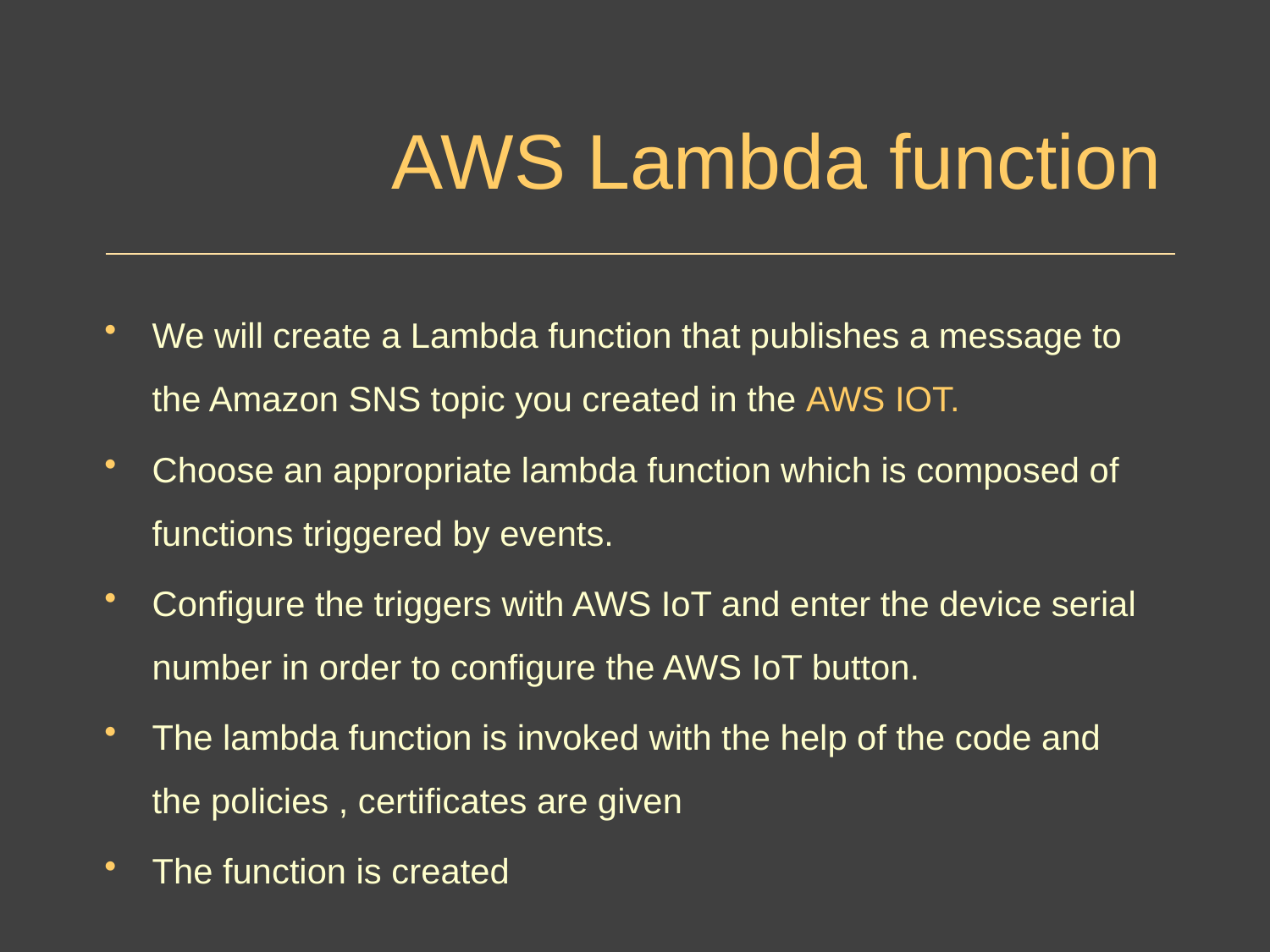

# AWS Lambda function
We will create a Lambda function that publishes a message to the Amazon SNS topic you created in the AWS IOT.
Choose an appropriate lambda function which is composed of functions triggered by events.
Configure the triggers with AWS IoT and enter the device serial number in order to configure the AWS IoT button.
The lambda function is invoked with the help of the code and the policies , certificates are given
The function is created